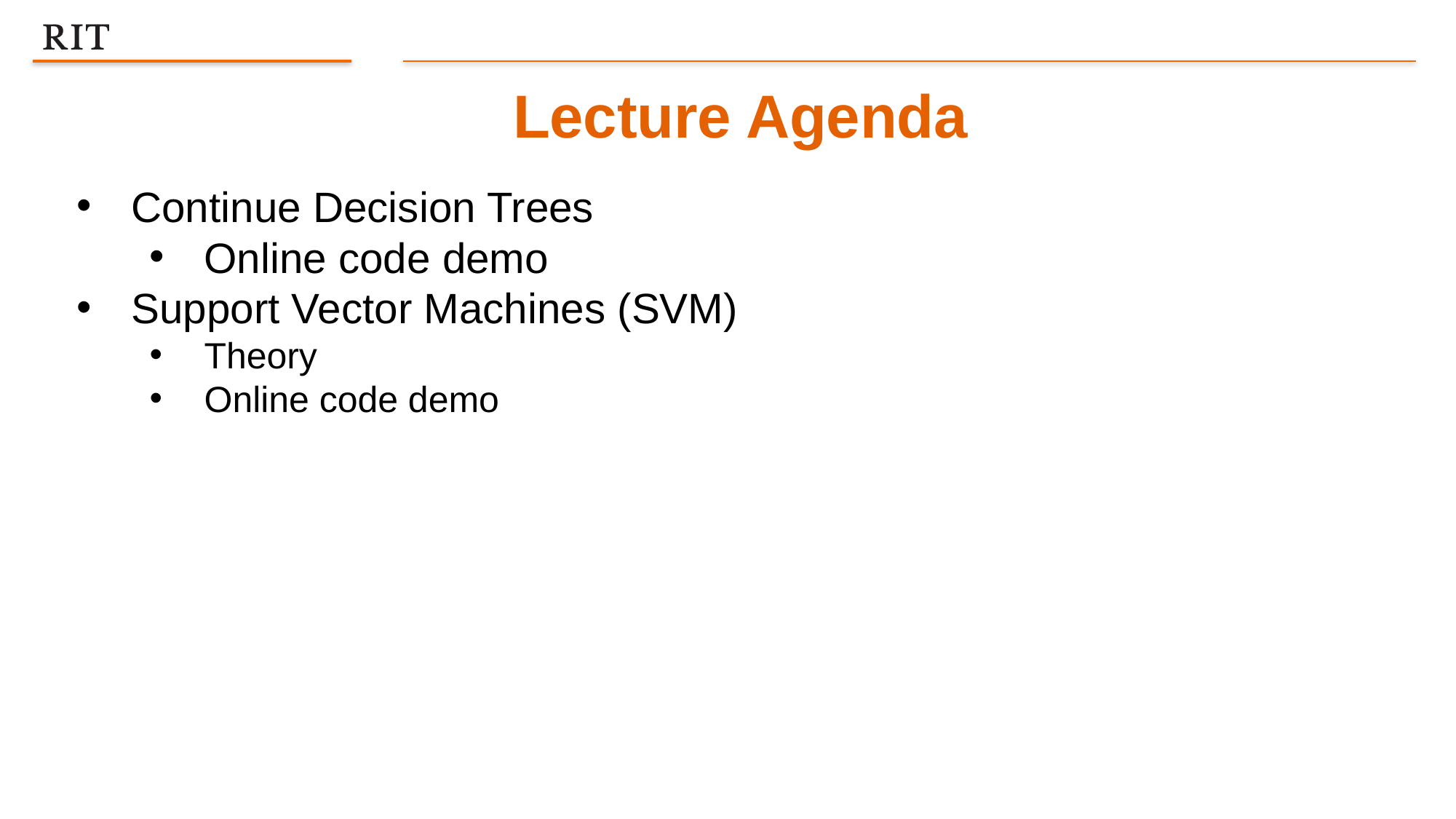

Lecture Agenda
Continue Decision Trees
Online code demo
Support Vector Machines (SVM)
Theory
Online code demo